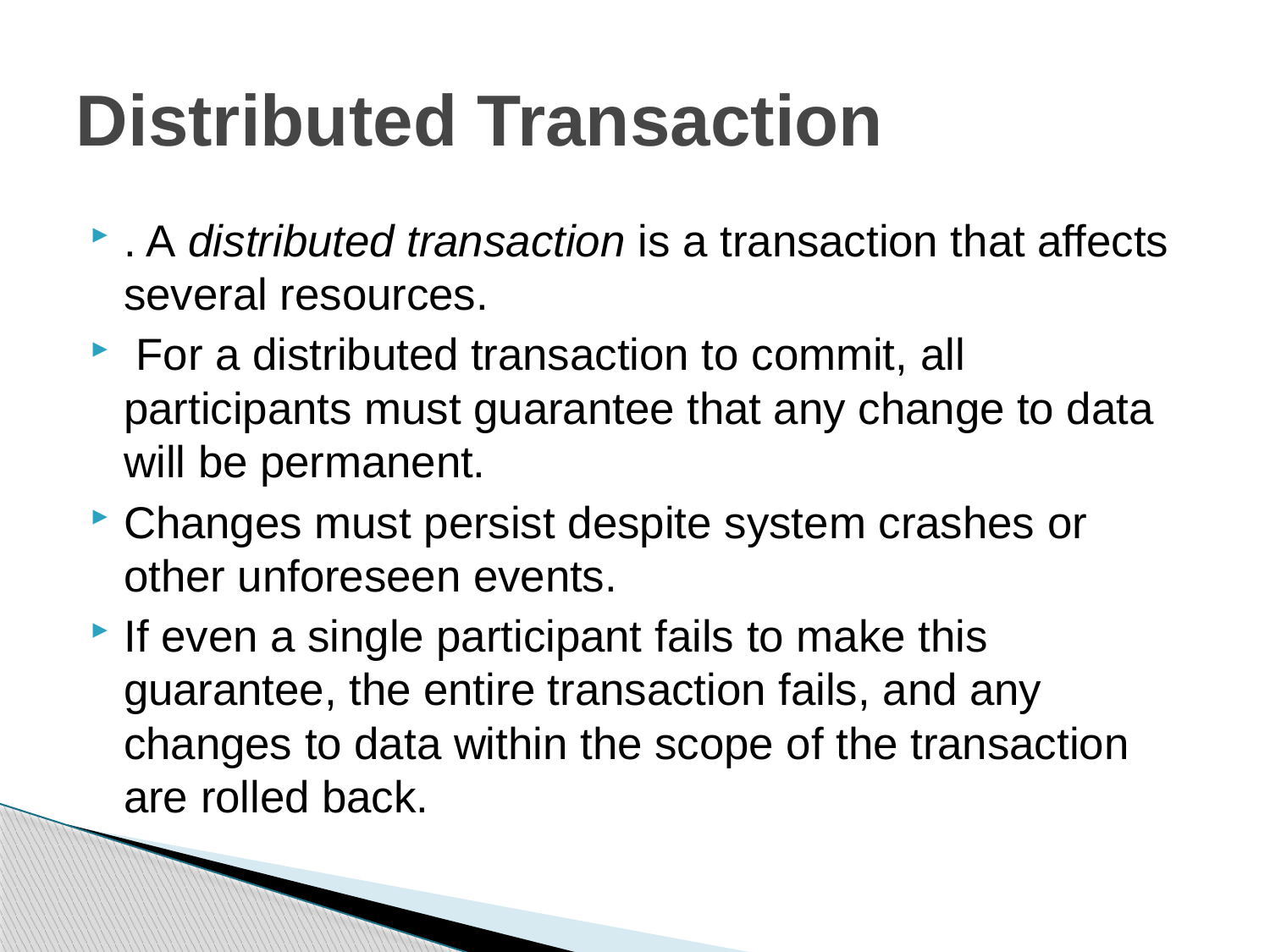

# Distributed Transaction
. A distributed transaction is a transaction that affects several resources.
 For a distributed transaction to commit, all participants must guarantee that any change to data will be permanent.
Changes must persist despite system crashes or other unforeseen events.
If even a single participant fails to make this guarantee, the entire transaction fails, and any changes to data within the scope of the transaction are rolled back.